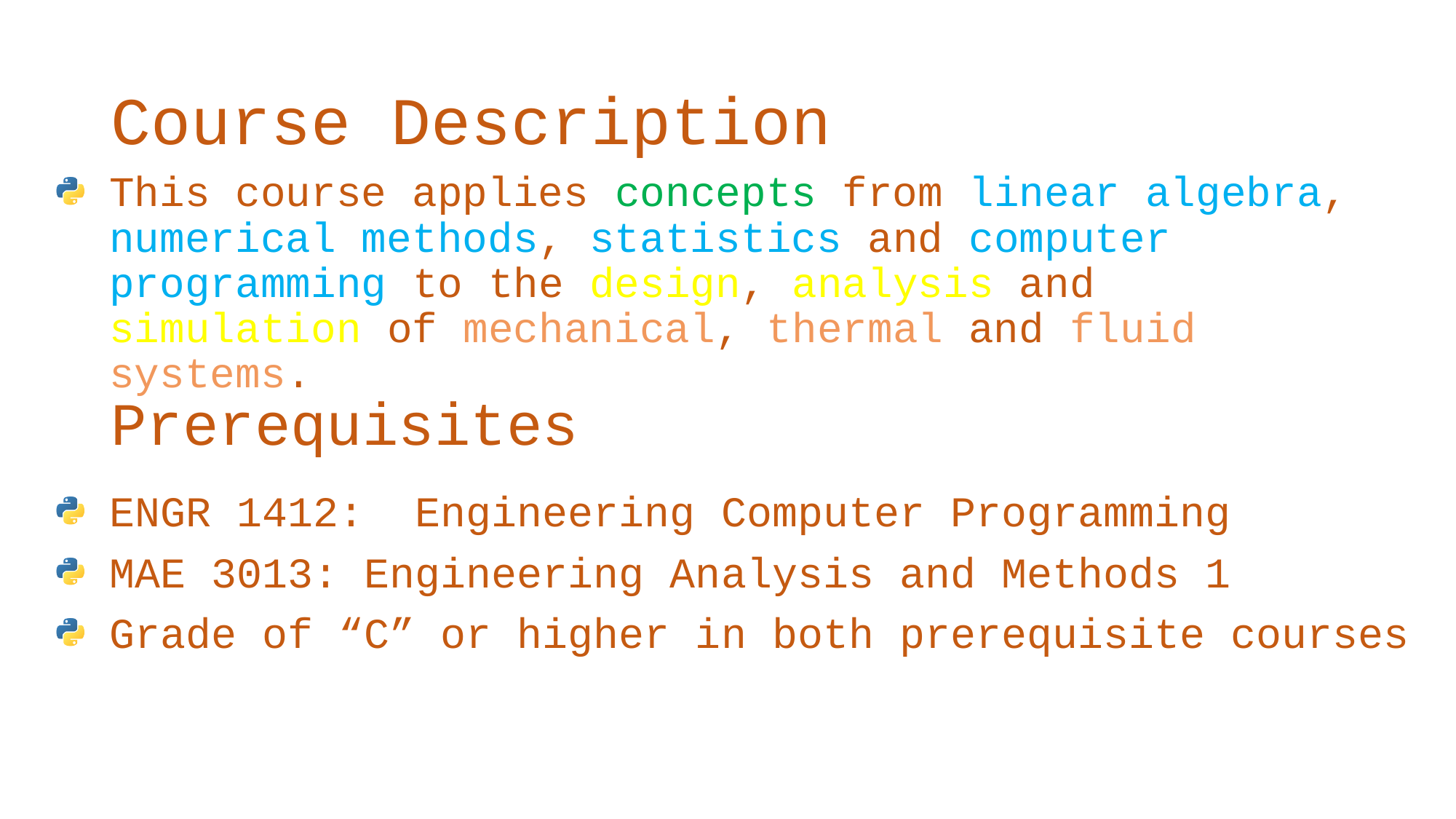

# Course Description
This course applies concepts from linear algebra, numerical methods, statistics and computer programming to the design, analysis and simulation of mechanical, thermal and fluid systems.

Prerequisites
ENGR 1412:  Engineering Computer Programming
MAE 3013: Engineering Analysis and Methods 1
Grade of “C” or higher in both prerequisite courses